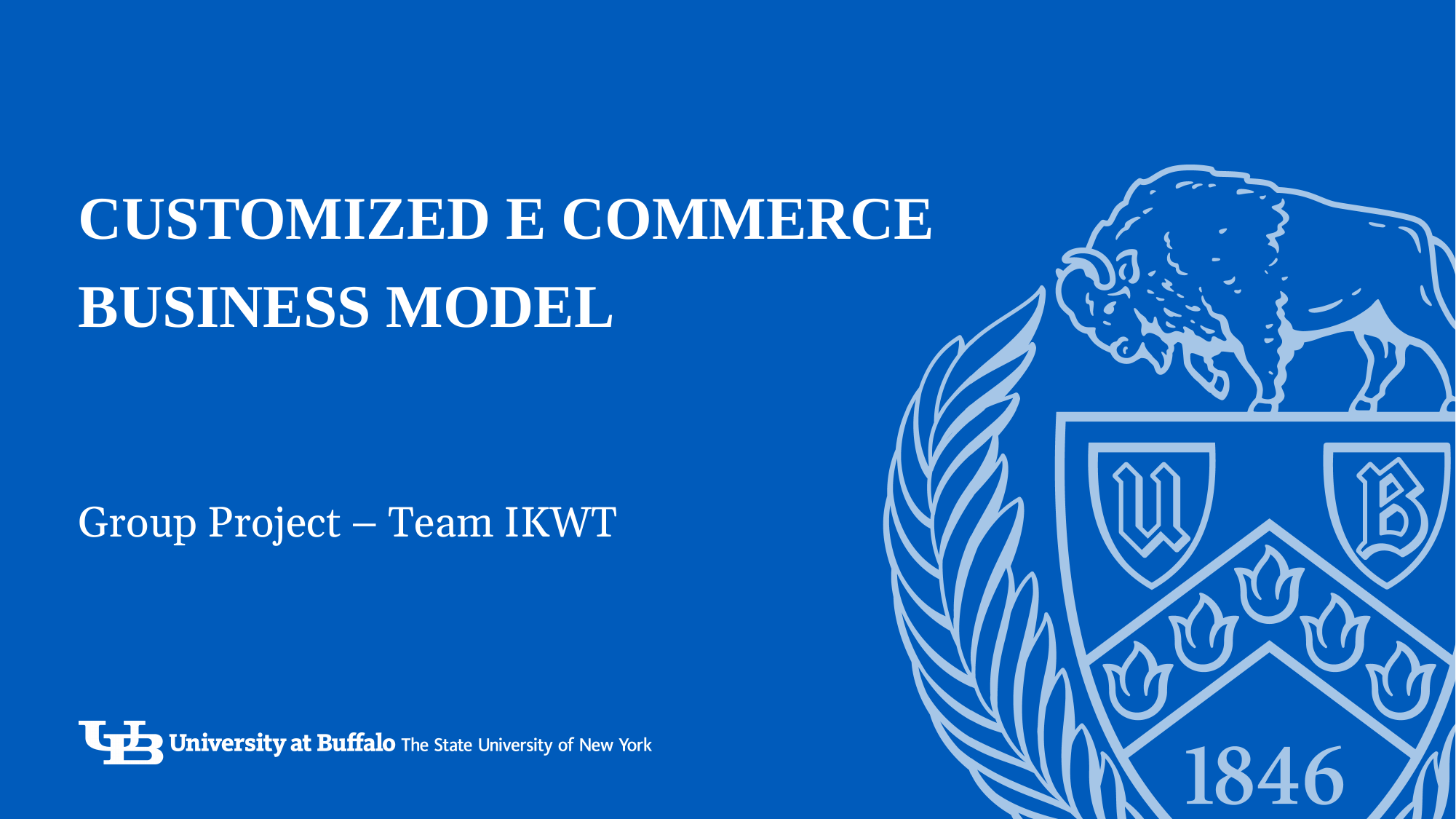

# Customized e commerce business model
Group Project – Team IKWT